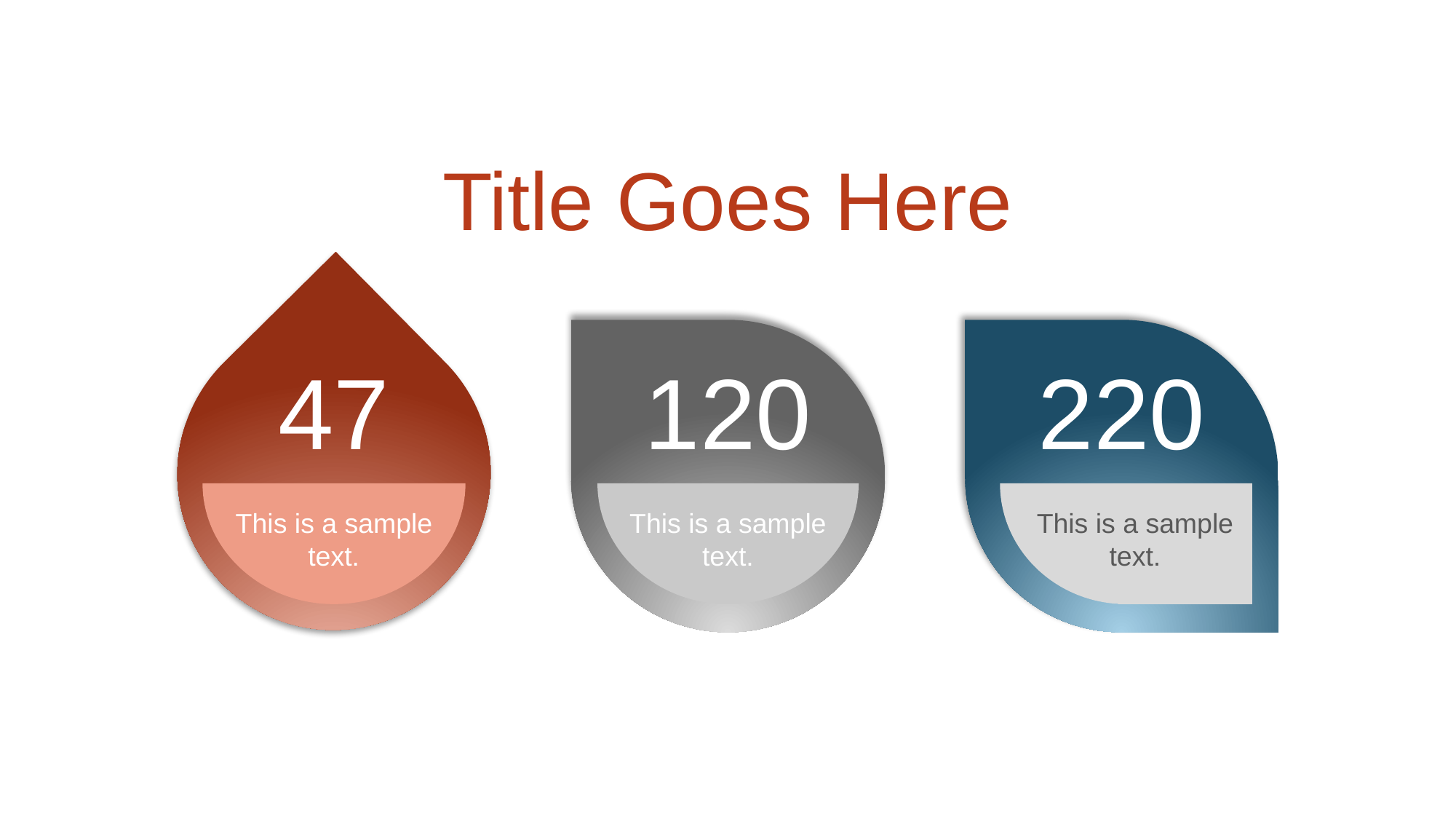

Title Goes Here

47

This is a sample text.

120

This is a sample text.

220

This is a sample text.